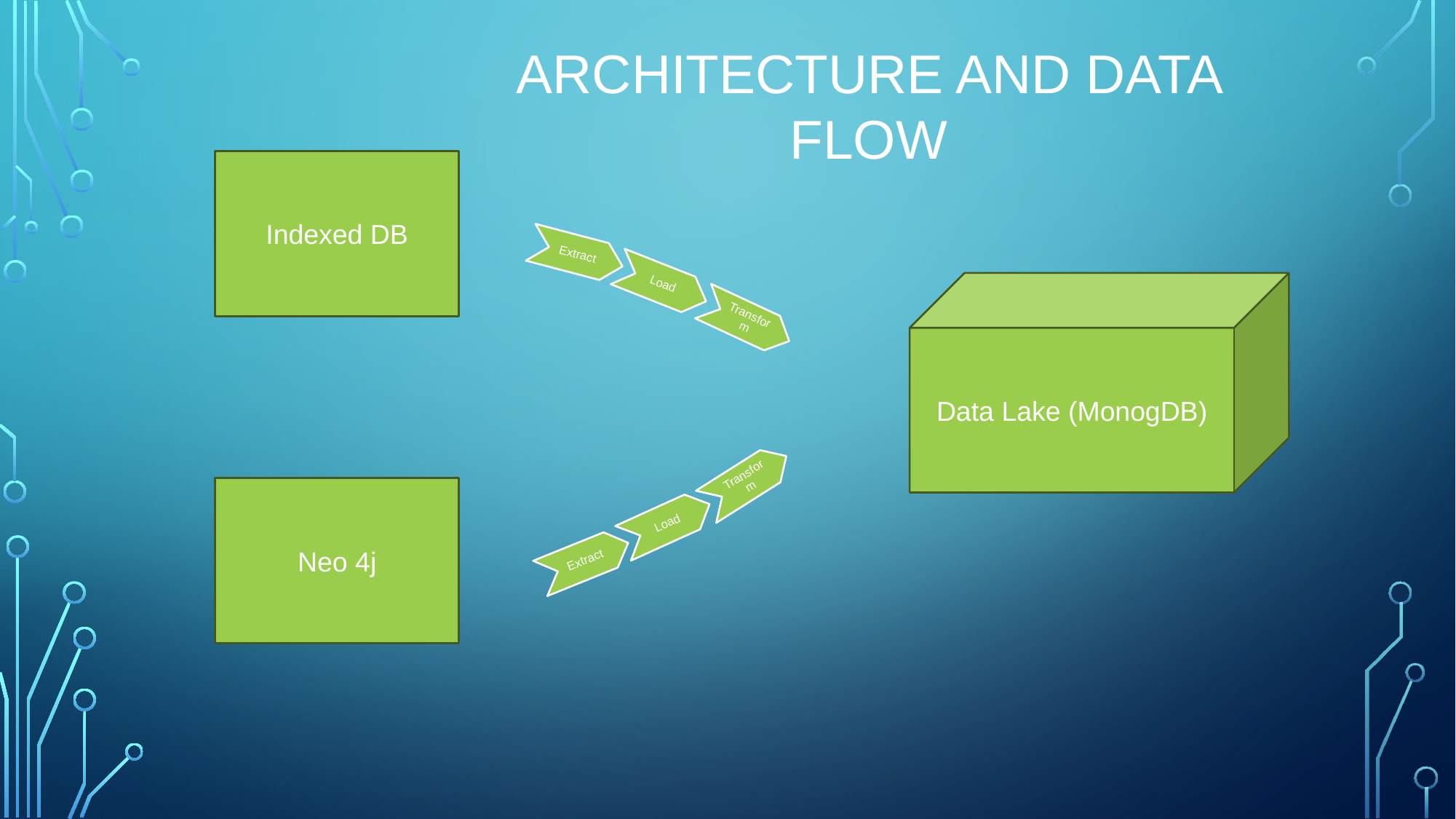

ARCHITECTURE AND DATA FLOW
Indexed DB
Extract
Load
Transform
Data Lake (MonogDB)
Extract
Load
Transform
Neo 4j